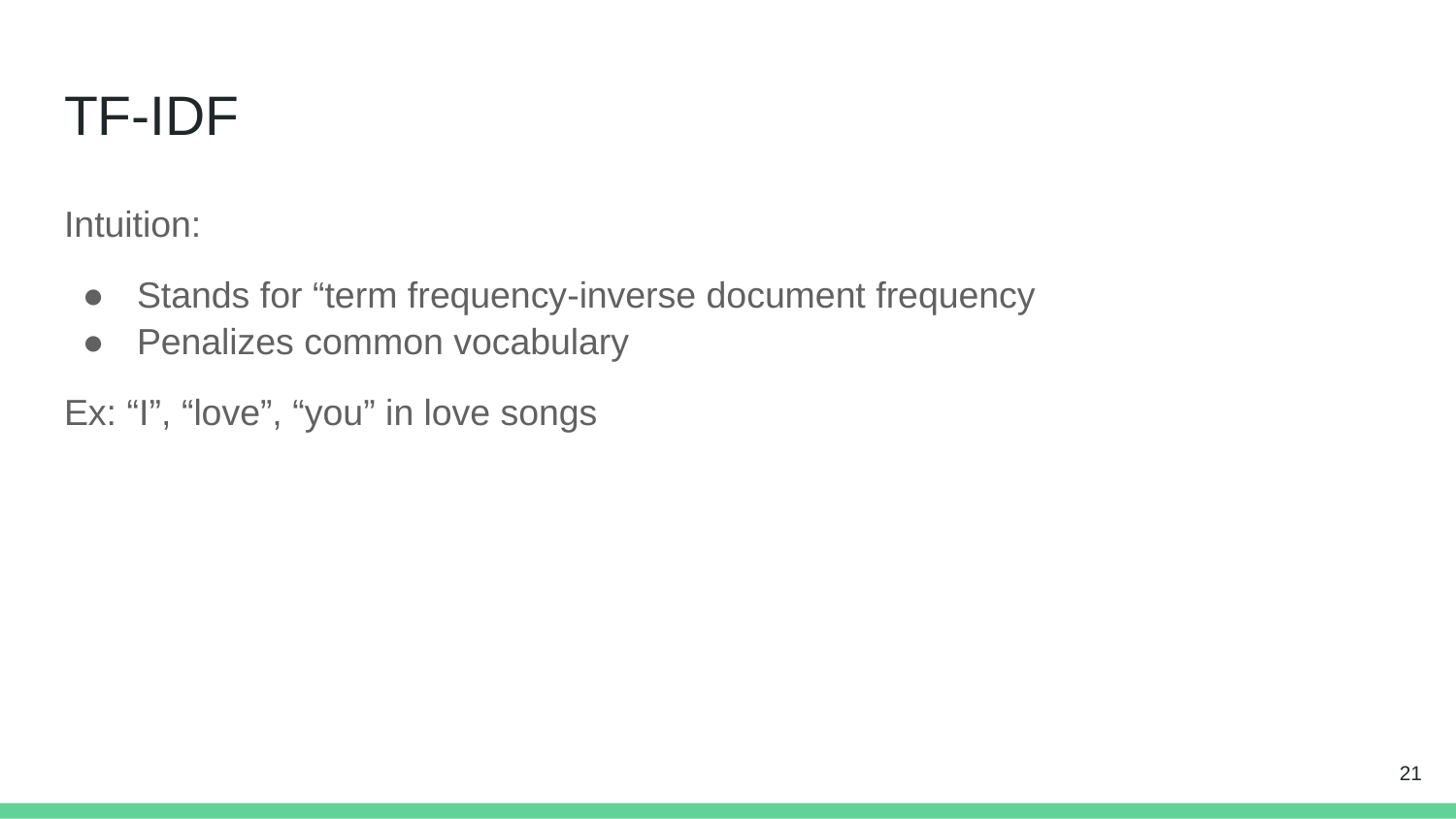

# TF-IDF
Intuition:
Stands for “term frequency-inverse document frequency
Penalizes common vocabulary
Ex: “I”, “love”, “you” in love songs
21